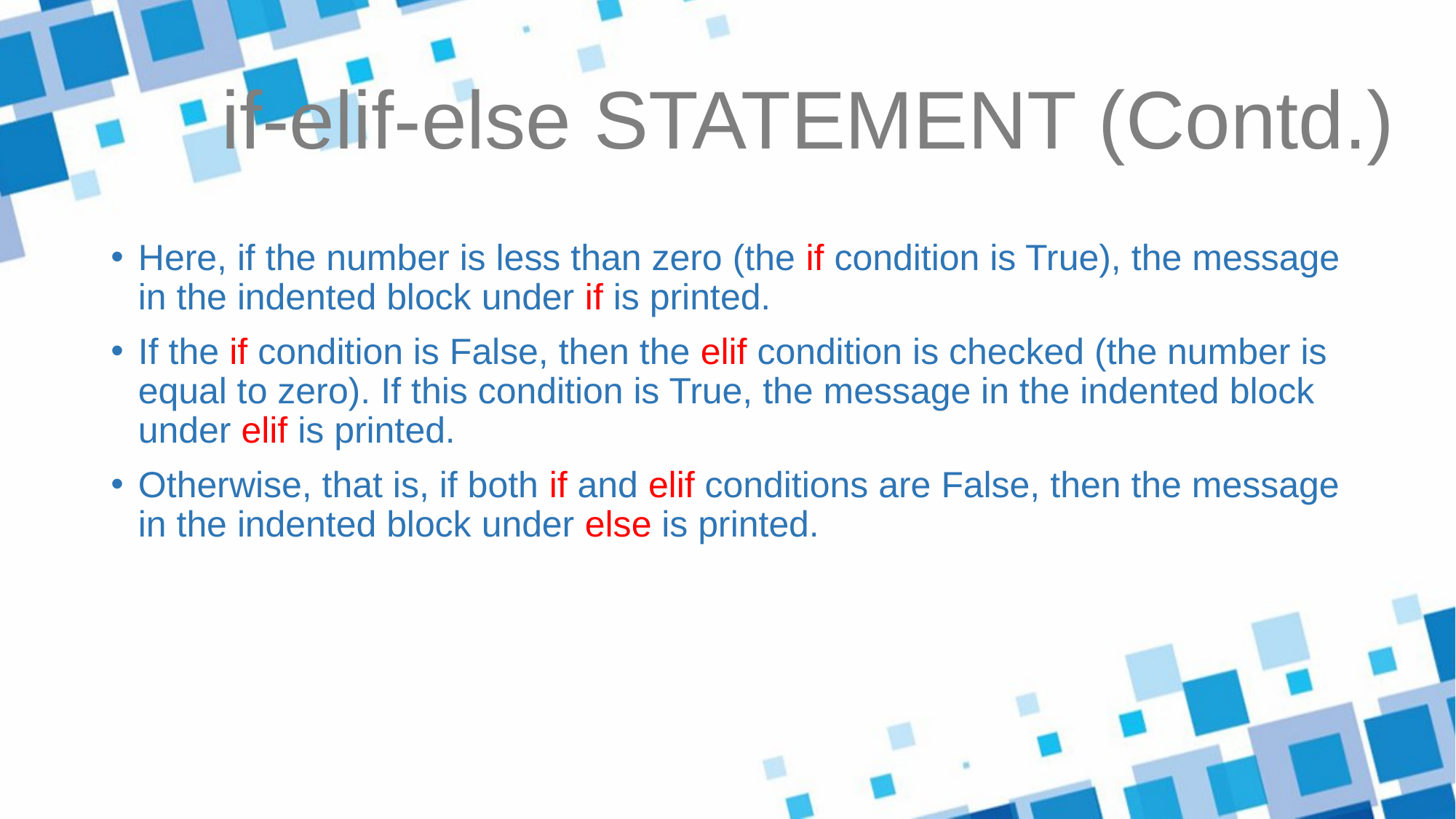

if-elif-else STATEMENT (Contd.)
Here, if the number is less than zero (the if condition is True), the message in the indented block under if is printed.
If the if condition is False, then the elif condition is checked (the number is equal to zero). If this condition is True, the message in the indented block under elif is printed.
Otherwise, that is, if both if and elif conditions are False, then the message in the indented block under else is printed.